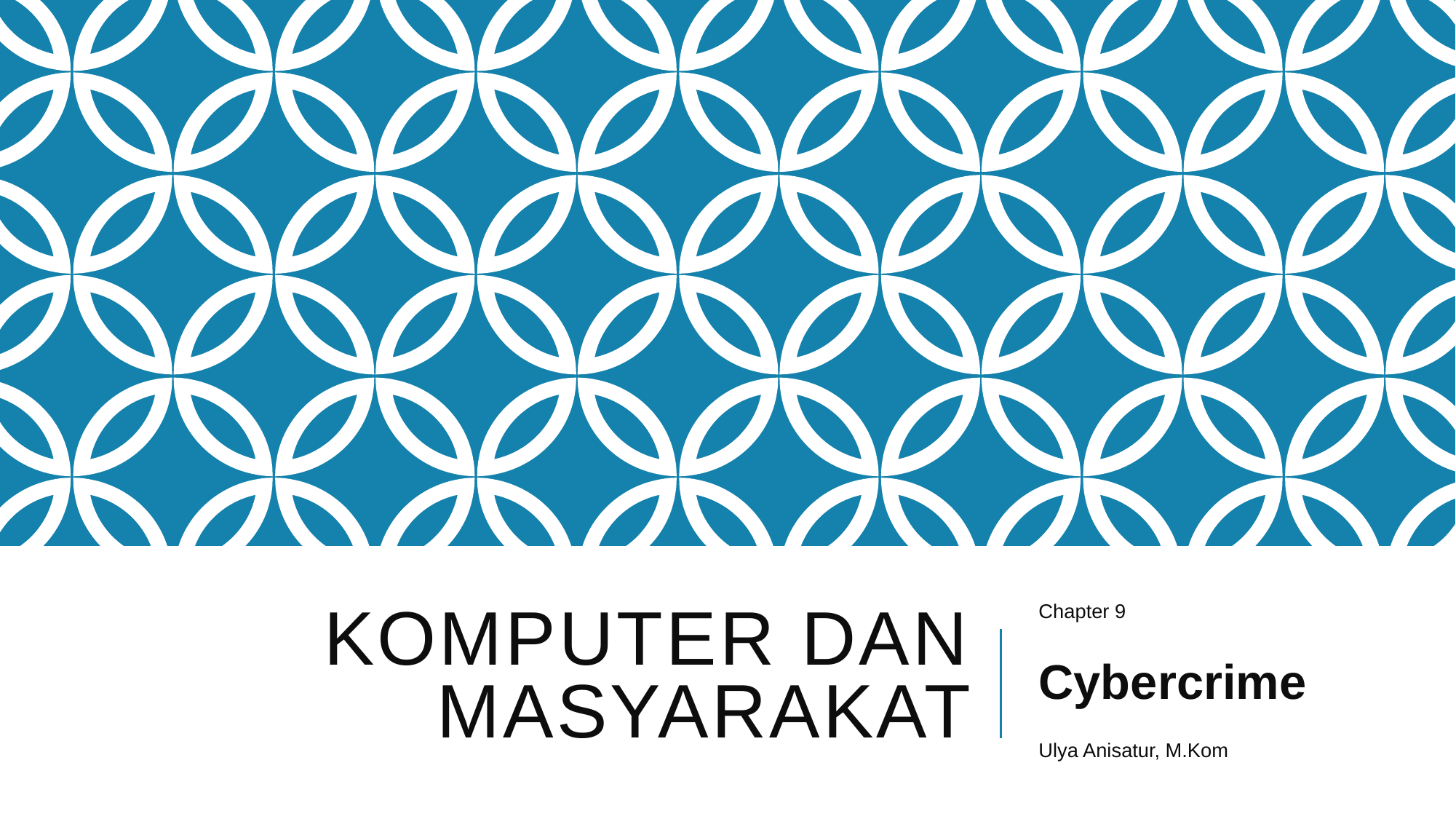

# Komputer dan masyarakat
Chapter 9

Cybercrime

Ulya Anisatur, M.Kom